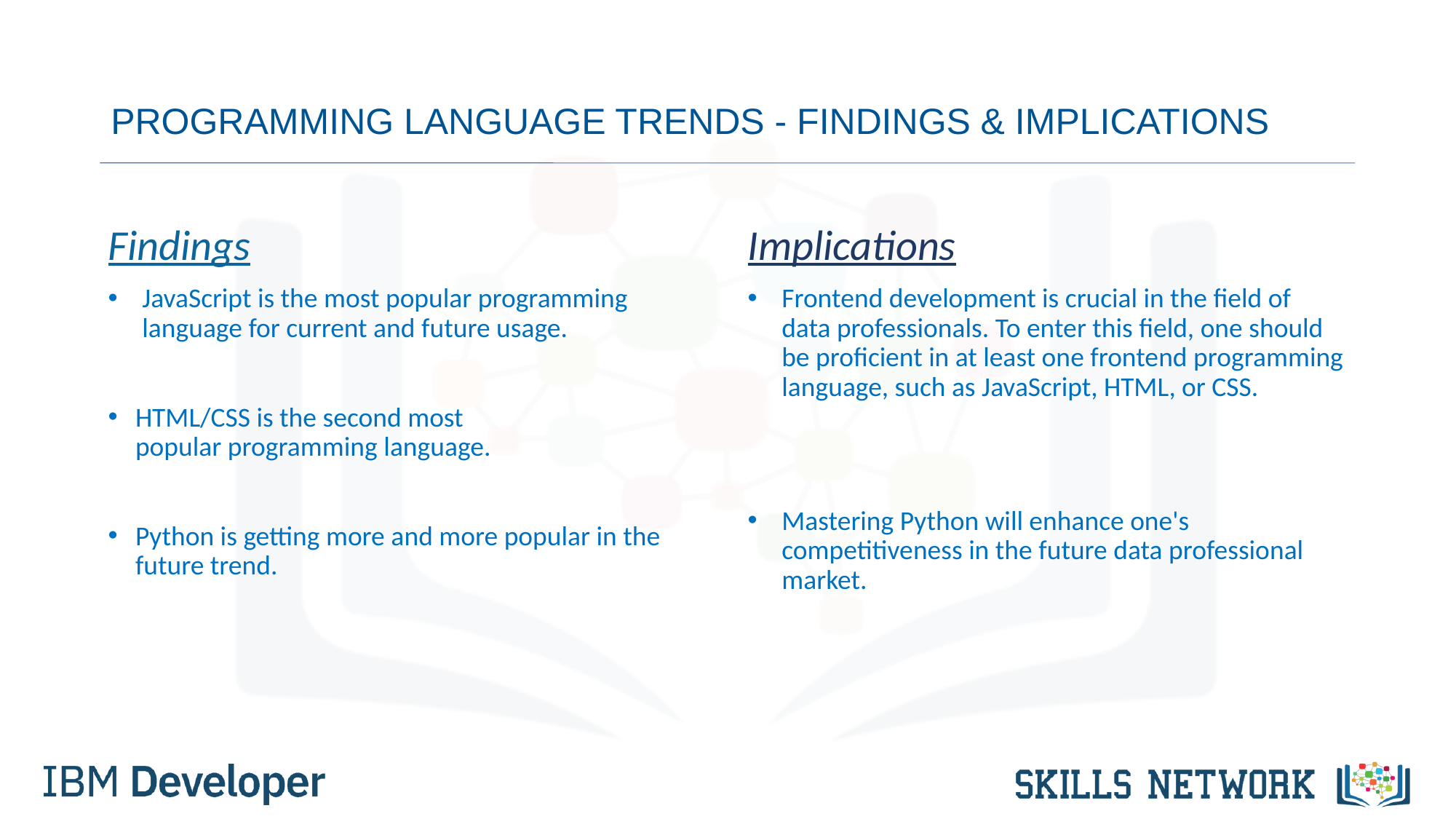

# PROGRAMMING LANGUAGE TRENDS - FINDINGS & IMPLICATIONS
Findings
JavaScript is the most popular programming language for current and future usage.

HTML/CSS is the second most popular programming language.

Python is getting more and more popular in the future trend.
Implications
Frontend development is crucial in the field of data professionals. To enter this field, one should be proficient in at least one frontend programming language, such as JavaScript, HTML, or CSS.

Mastering Python will enhance one's competitiveness in the future data professional market.